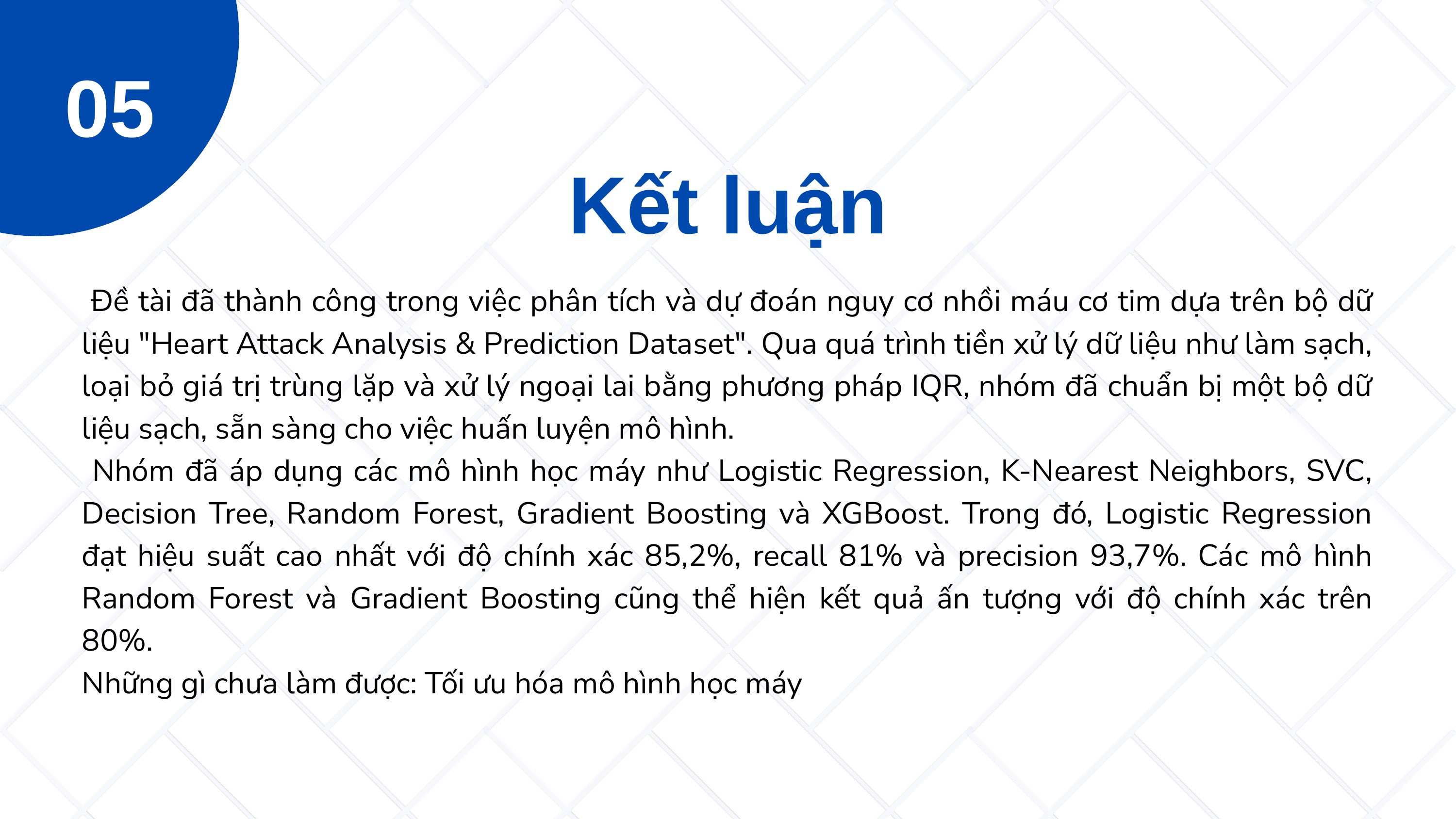

05
Kết luận
 Đề tài đã thành công trong việc phân tích và dự đoán nguy cơ nhồi máu cơ tim dựa trên bộ dữ liệu "Heart Attack Analysis & Prediction Dataset". Qua quá trình tiền xử lý dữ liệu như làm sạch, loại bỏ giá trị trùng lặp và xử lý ngoại lai bằng phương pháp IQR, nhóm đã chuẩn bị một bộ dữ liệu sạch, sẵn sàng cho việc huấn luyện mô hình.
 Nhóm đã áp dụng các mô hình học máy như Logistic Regression, K-Nearest Neighbors, SVC, Decision Tree, Random Forest, Gradient Boosting và XGBoost. Trong đó, Logistic Regression đạt hiệu suất cao nhất với độ chính xác 85,2%, recall 81% và precision 93,7%. Các mô hình Random Forest và Gradient Boosting cũng thể hiện kết quả ấn tượng với độ chính xác trên 80%.
Những gì chưa làm được: Tối ưu hóa mô hình học máy